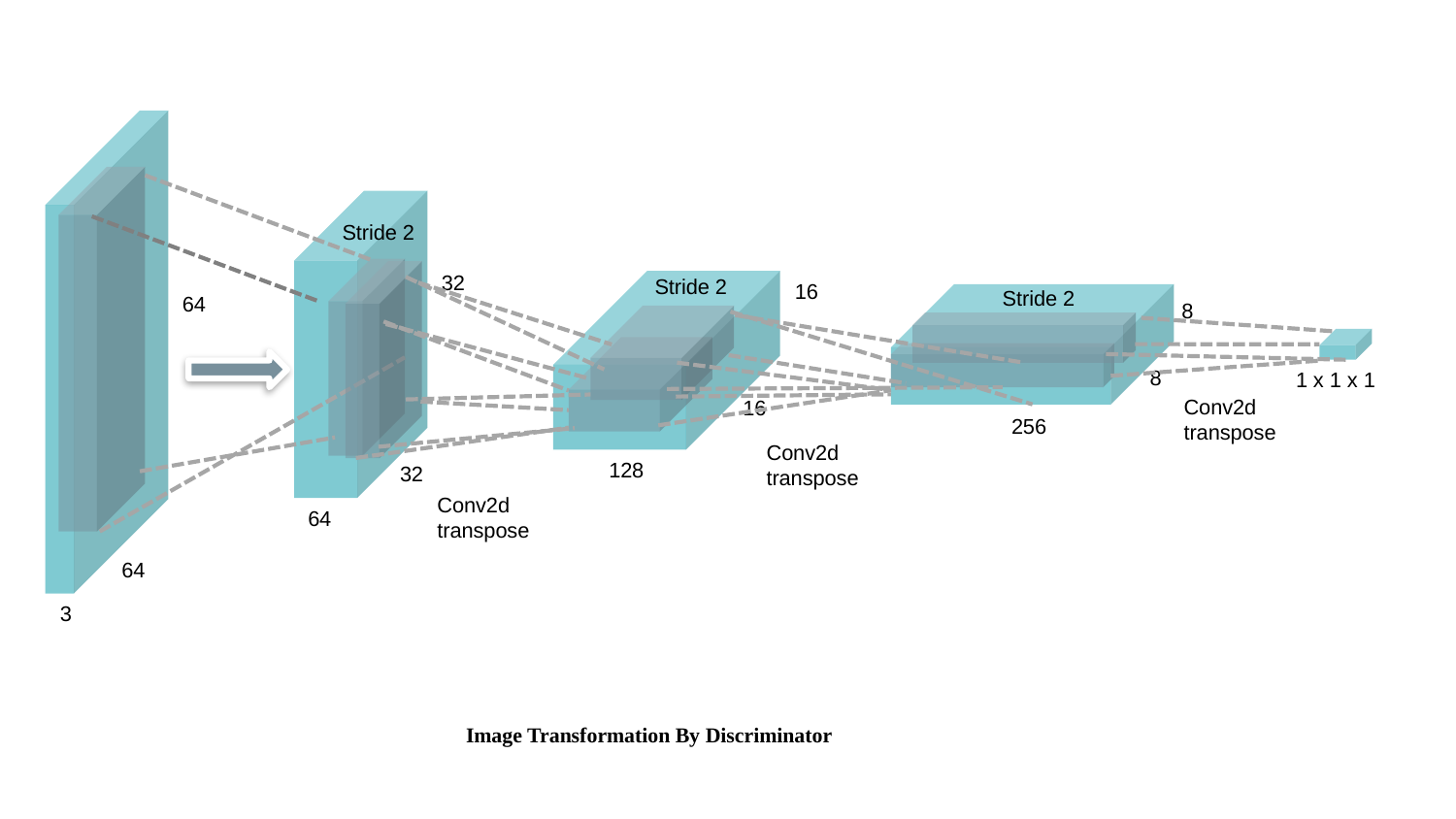

Stride 2

32
Stride 2

16
Stride 2
64

8

8
1 x 1 x 1
Conv2d
transpose
16
256
Conv2d
transpose
128
32
Conv2d
transpose
64
64
3
Image Transformation By Discriminator